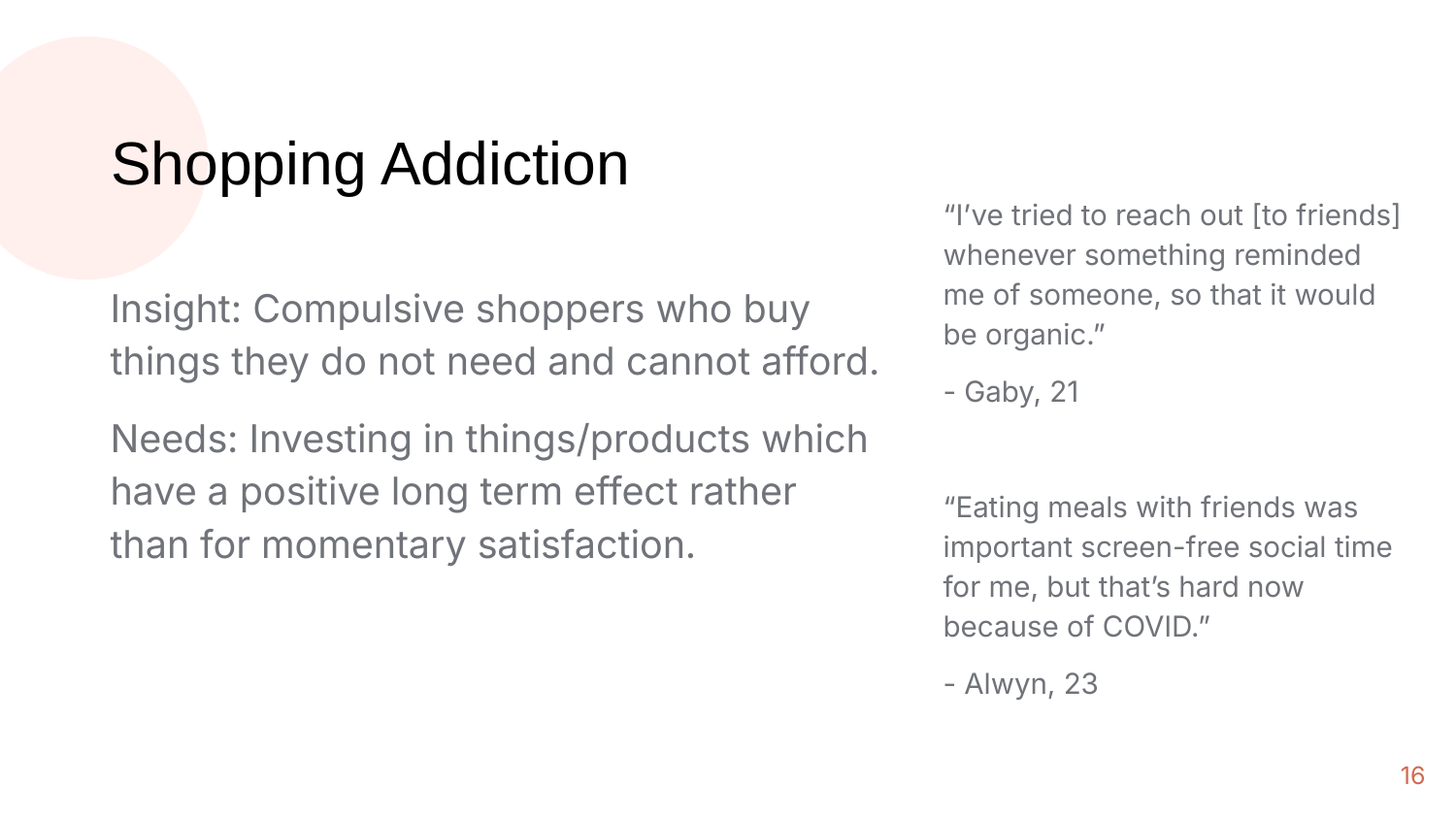

Shopping Addiction
“I’ve tried to reach out [to friends] whenever something reminded me of someone, so that it would be organic.”
- Gaby, 21

“Eating meals with friends was important screen-free social time for me, but that’s hard now because of COVID.”
- Alwyn, 23
Insight: Compulsive shoppers who buy things they do not need and cannot afford.
Needs: Investing in things/products which have a positive long term effect rather than for momentary satisfaction.
16